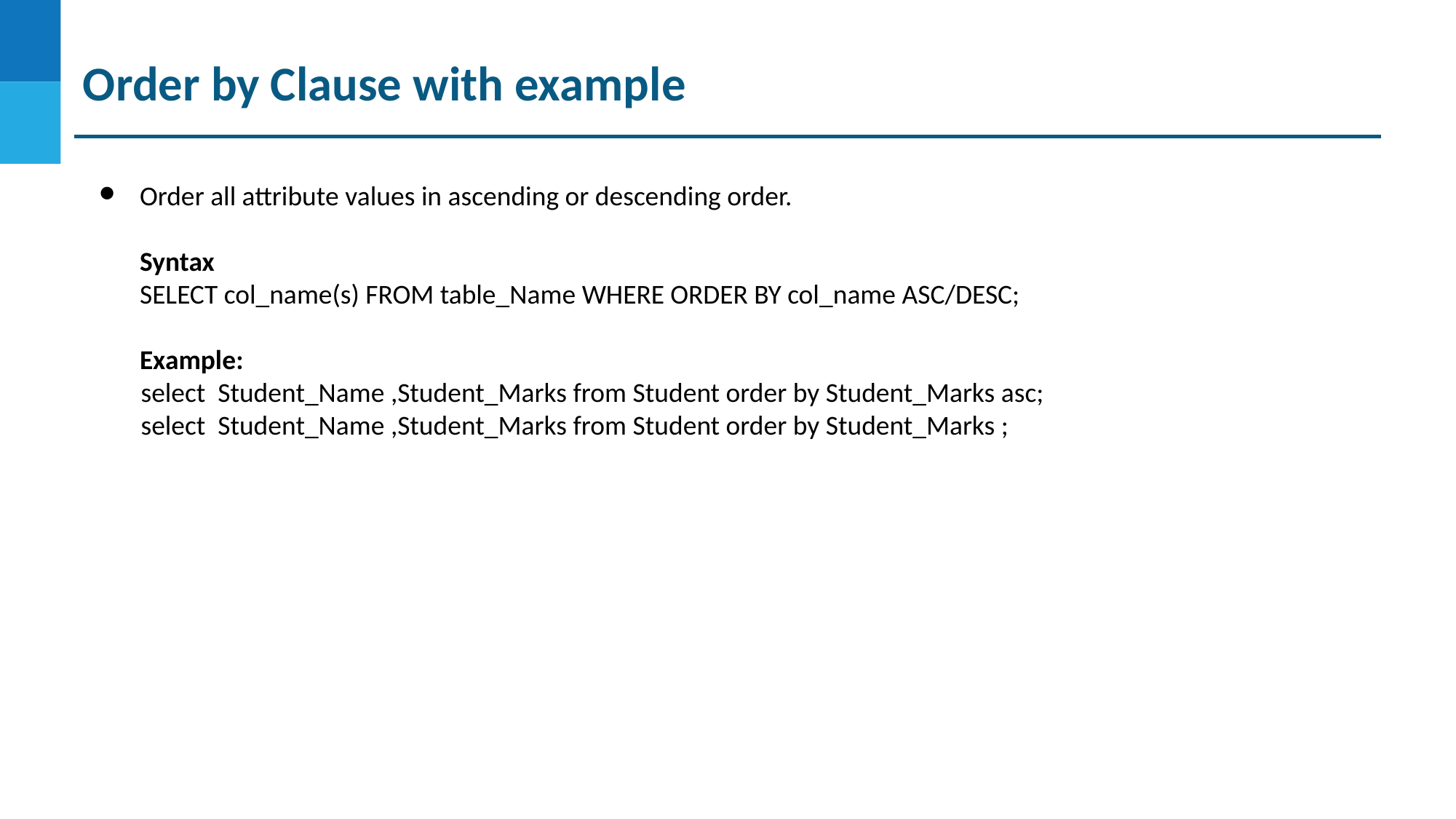

Order by Clause with example
Order all attribute values in ascending or descending order.

Syntax
SELECT col_name(s) FROM table_Name WHERE ORDER BY col_name ASC/DESC;

Example:
         select  Student_Name ,Student_Marks from Student order by Student_Marks asc;
         select  Student_Name ,Student_Marks from Student order by Student_Marks ;